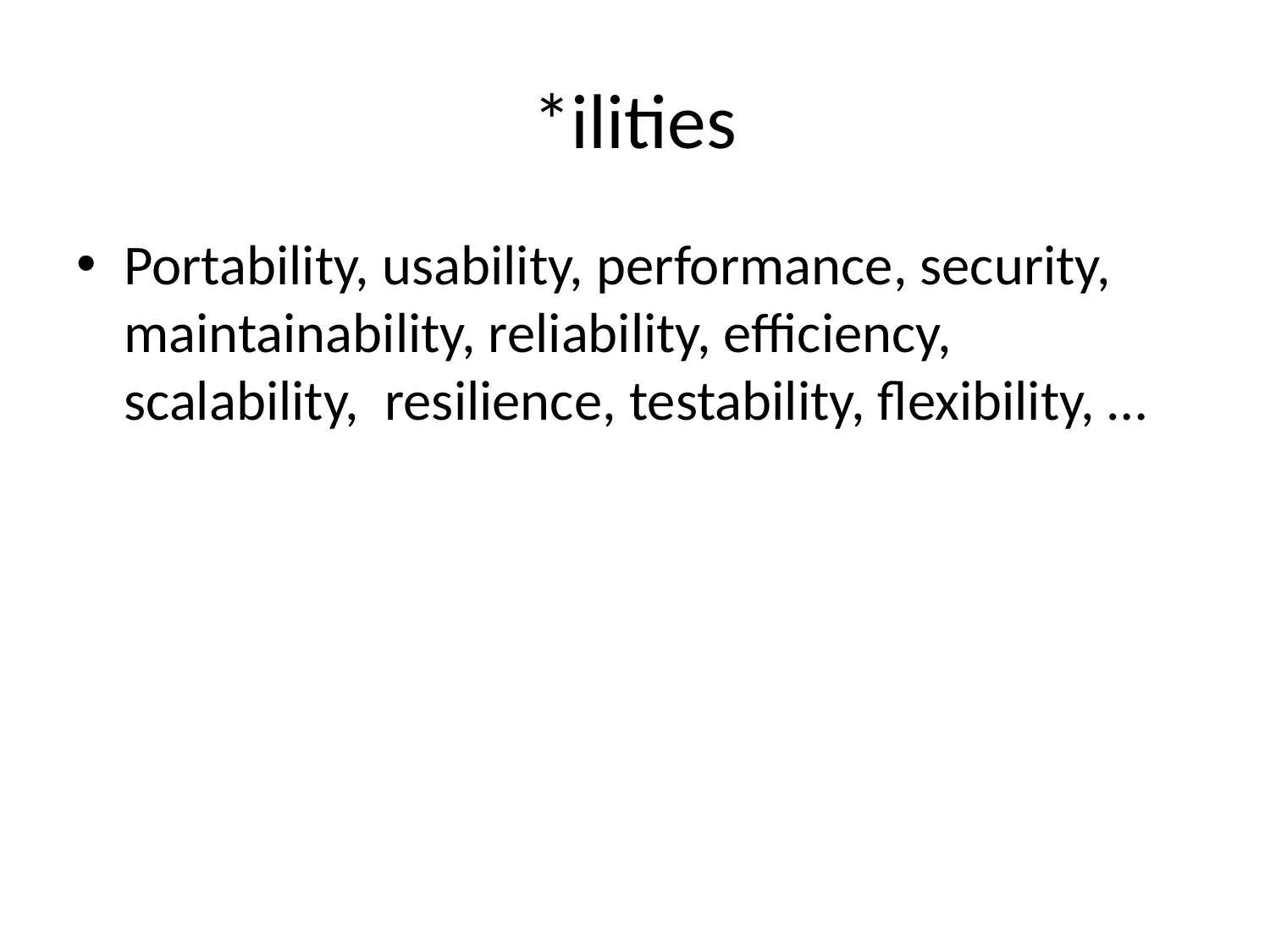

# *ilities
Portability, usability, performance, security,  maintainability, reliability, efficiency, scalability,  resilience, testability, flexibility, …